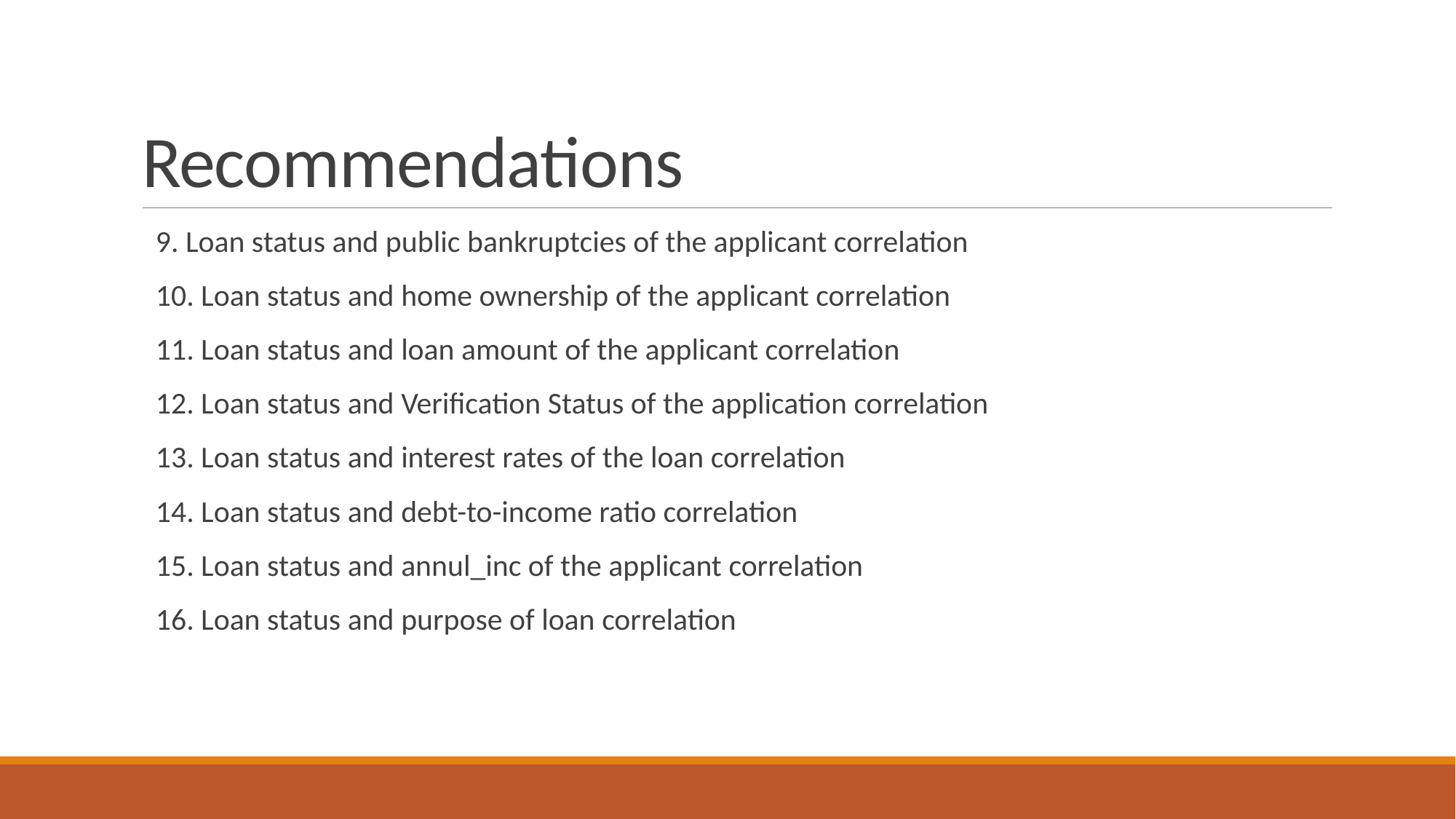

# Recommendations
  9. Loan status and public bankruptcies of the applicant correlation
  10. Loan status and home ownership of the applicant correlation
  11. Loan status and loan amount of the applicant correlation
  12. Loan status and Verification Status of the application correlation
  13. Loan status and interest rates of the loan correlation
  14. Loan status and debt-to-income ratio correlation
  15. Loan status and annul_inc of the applicant correlation
  16. Loan status and purpose of loan correlation